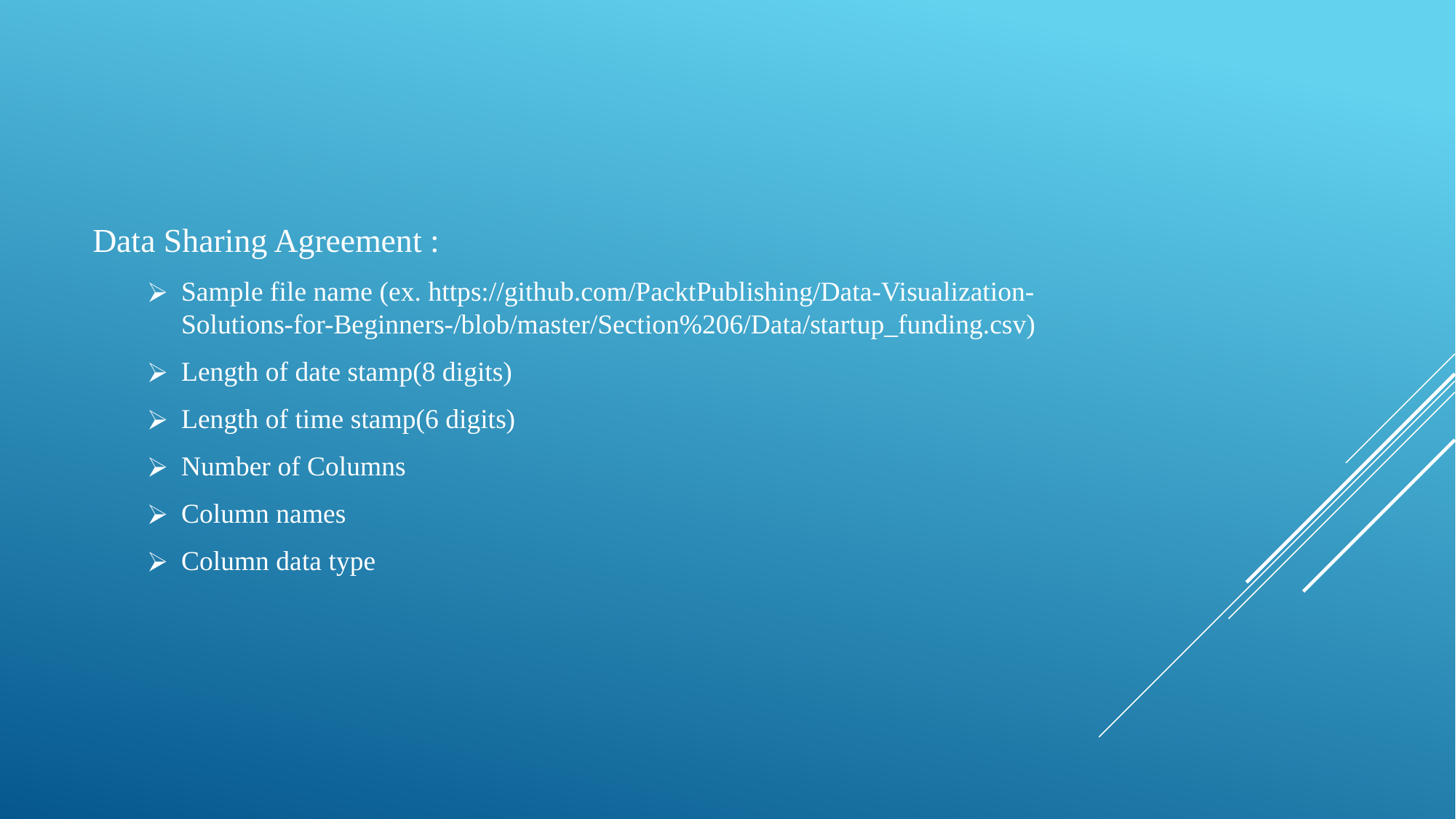

Data Sharing Agreement :
Sample file name (ex. https://github.com/PacktPublishing/Data-Visualization-Solutions-for-Beginners-/blob/master/Section%206/Data/startup_funding.csv)
Length of date stamp(8 digits)
Length of time stamp(6 digits)
Number of Columns
Column names
Column data type